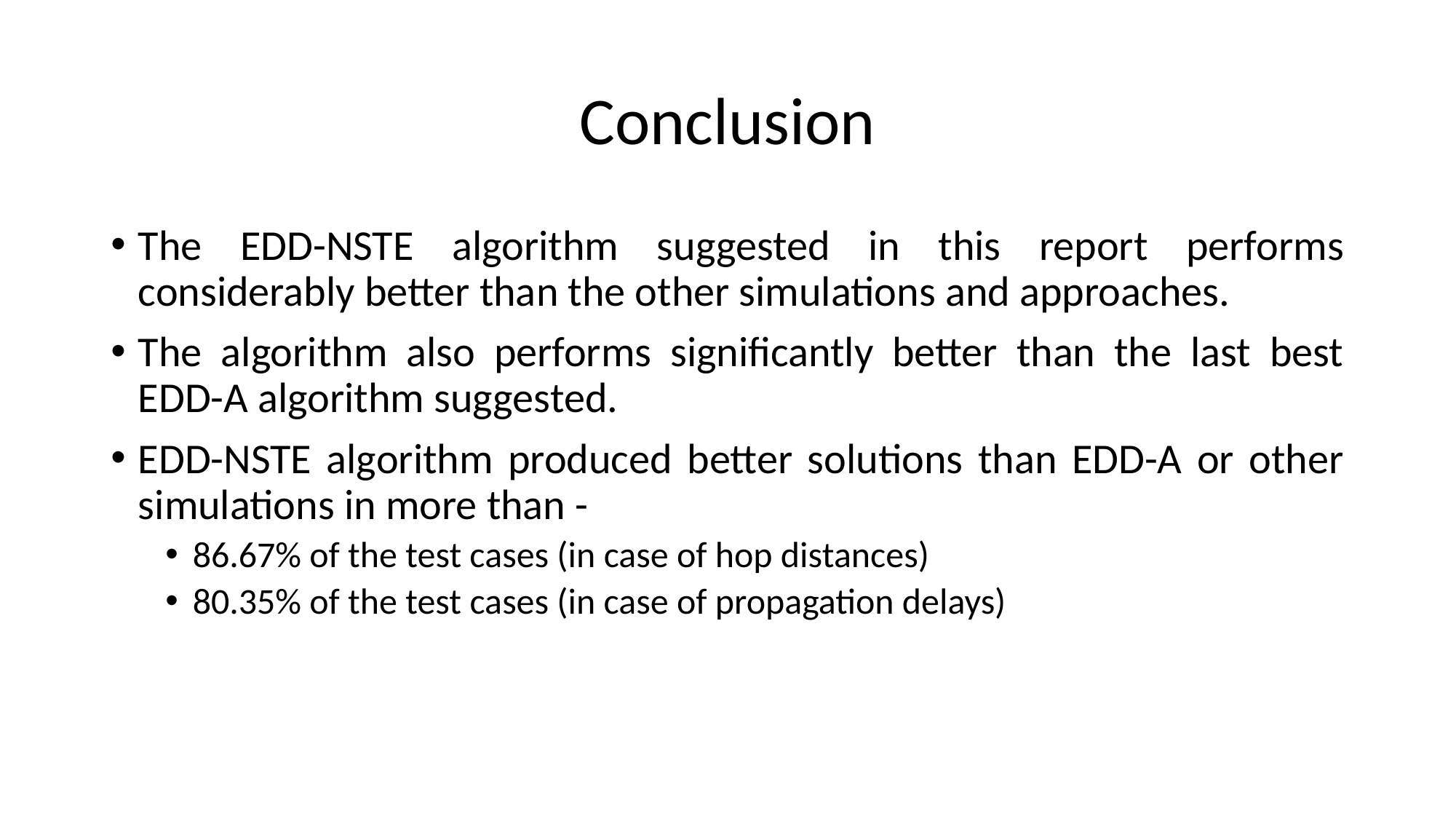

# Conclusion
The EDD-NSTE algorithm suggested in this report performs considerably better than the other simulations and approaches.
The algorithm also performs significantly better than the last best EDD-A algorithm suggested.
EDD-NSTE algorithm produced better solutions than EDD-A or other simulations in more than -
86.67% of the test cases (in case of hop distances)
80.35% of the test cases (in case of propagation delays)